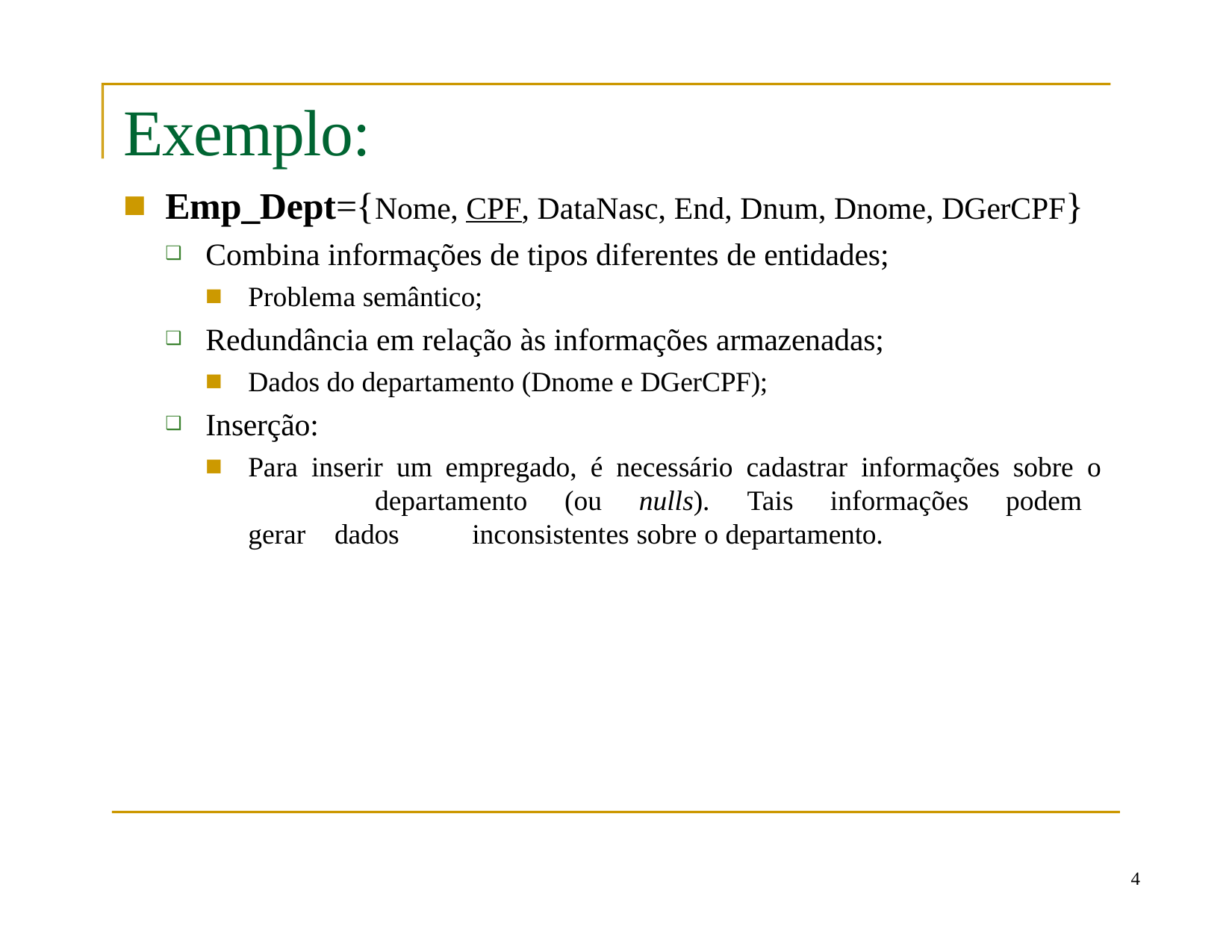

# Exemplo:
Emp_Dept={Nome, CPF, DataNasc, End, Dnum, Dnome, DGerCPF}
Combina informações de tipos diferentes de entidades;
Problema semântico;
Redundância em relação às informações armazenadas;
Dados do departamento (Dnome e DGerCPF);
Inserção:
Para inserir um empregado, é necessário cadastrar informações sobre o 	departamento  (ou  nulls).  Tais  informações  podem  gerar  dados 	inconsistentes sobre o departamento.

4